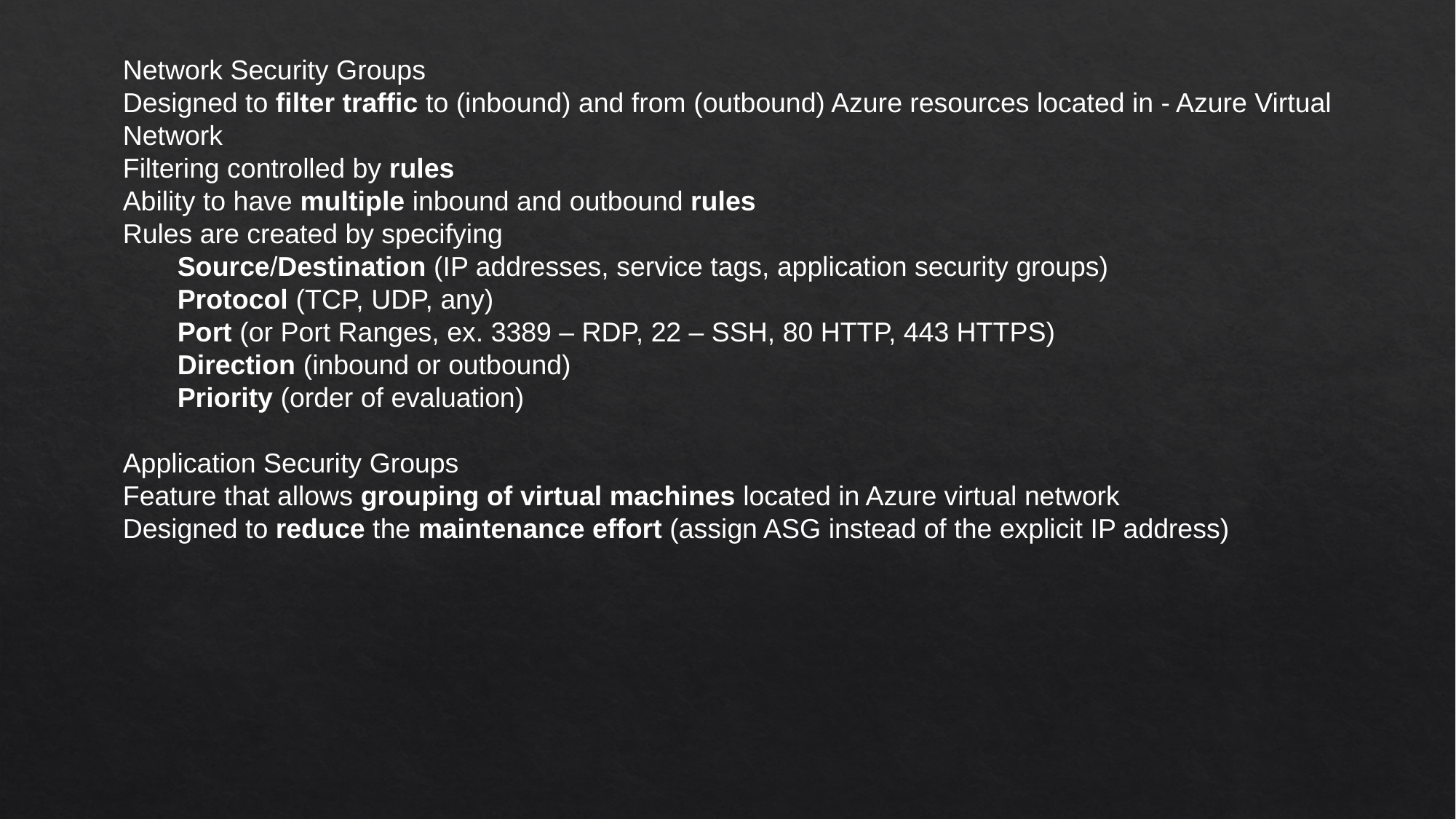

Network Security Groups
Designed to filter traffic to (inbound) and from (outbound) Azure resources located in - Azure Virtual Network
Filtering controlled by rules
Ability to have multiple inbound and outbound rules
Rules are created by specifying
Source/Destination (IP addresses, service tags, application security groups)
Protocol (TCP, UDP, any)
Port (or Port Ranges, ex. 3389 – RDP, 22 – SSH, 80 HTTP, 443 HTTPS)
Direction (inbound or outbound)
Priority (order of evaluation)

Application Security Groups
Feature that allows grouping of virtual machines located in Azure virtual network
Designed to reduce the maintenance effort (assign ASG instead of the explicit IP address)